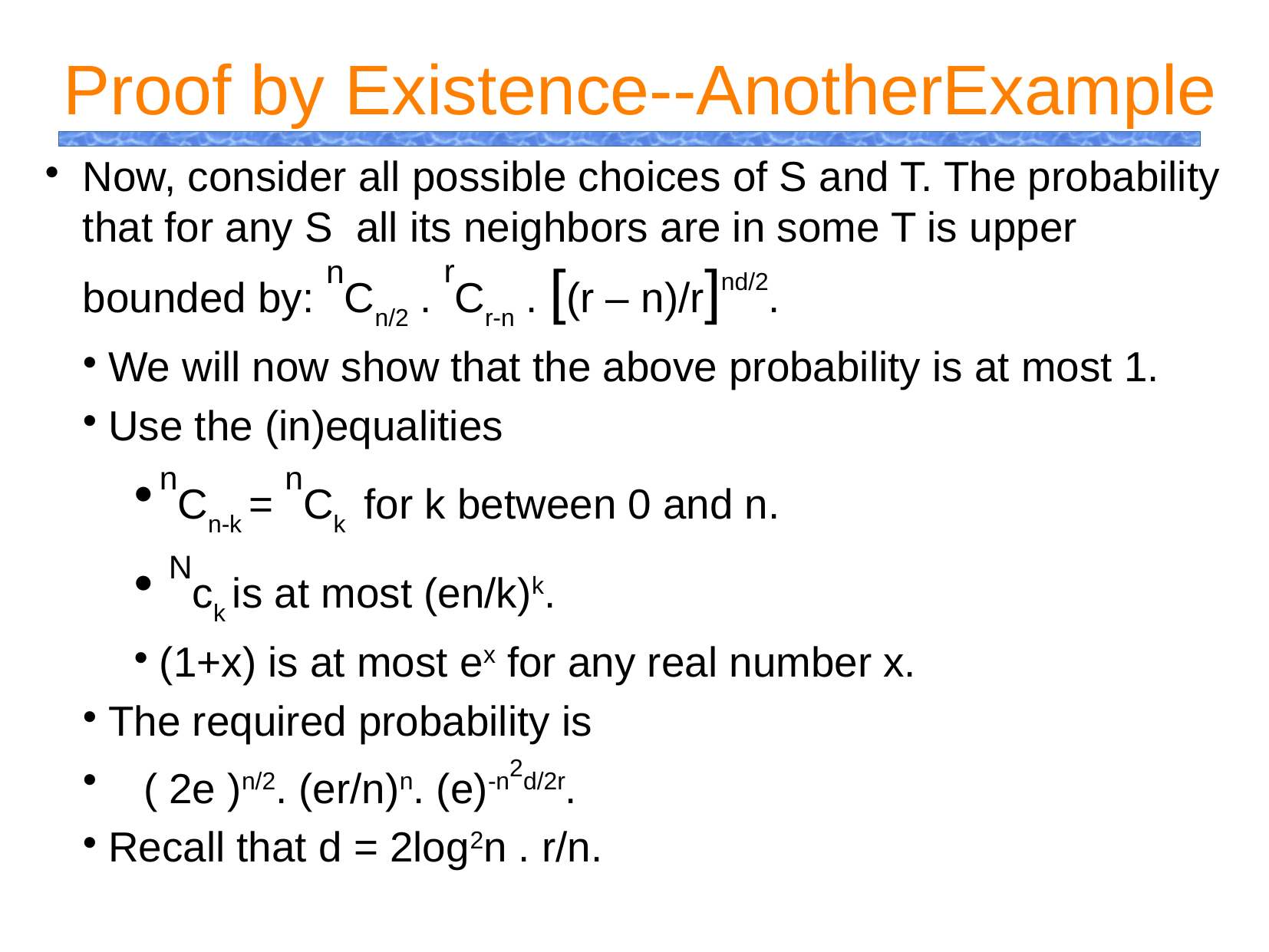

Proof by Existence--AnotherExample
Now, consider all possible choices of S and T. The probability that for any S  all its neighbors are in some T is upper bounded by: nCn/2 . rCr-n . [(r – n)/r]nd/2.
We will now show that the above probability is at most 1.
Use the (in)equalities
nCn-k = nCk  for k between 0 and n.
 Nck is at most (en/k)k.
(1+x) is at most ex for any real number x.
The required probability is
   ( 2e )n/2. (er/n)n. (e)-n2d/2r.
Recall that d = 2log2n . r/n.